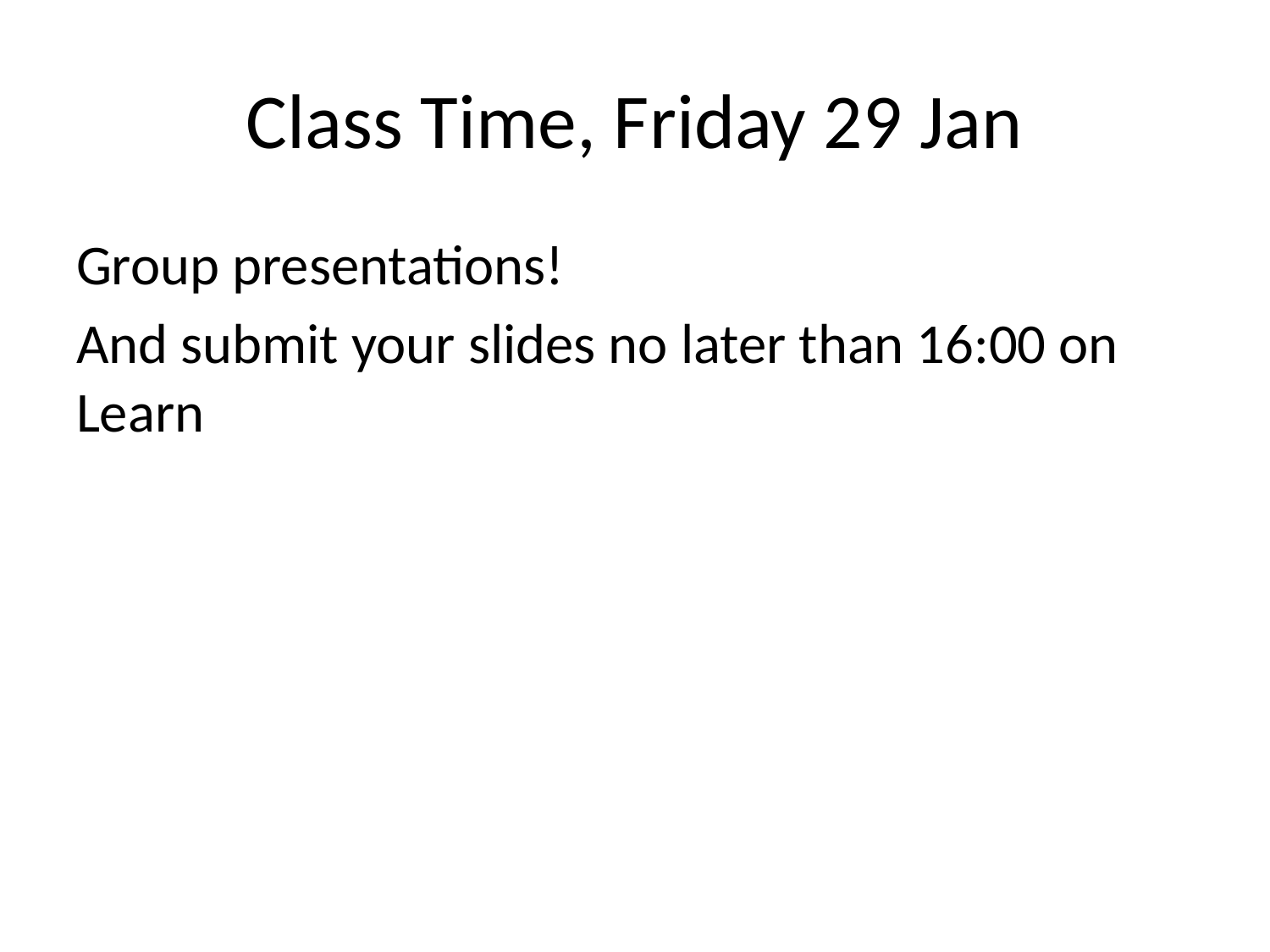

# Class Time, Friday 29 Jan
Group presentations!
And submit your slides no later than 16:00 on Learn